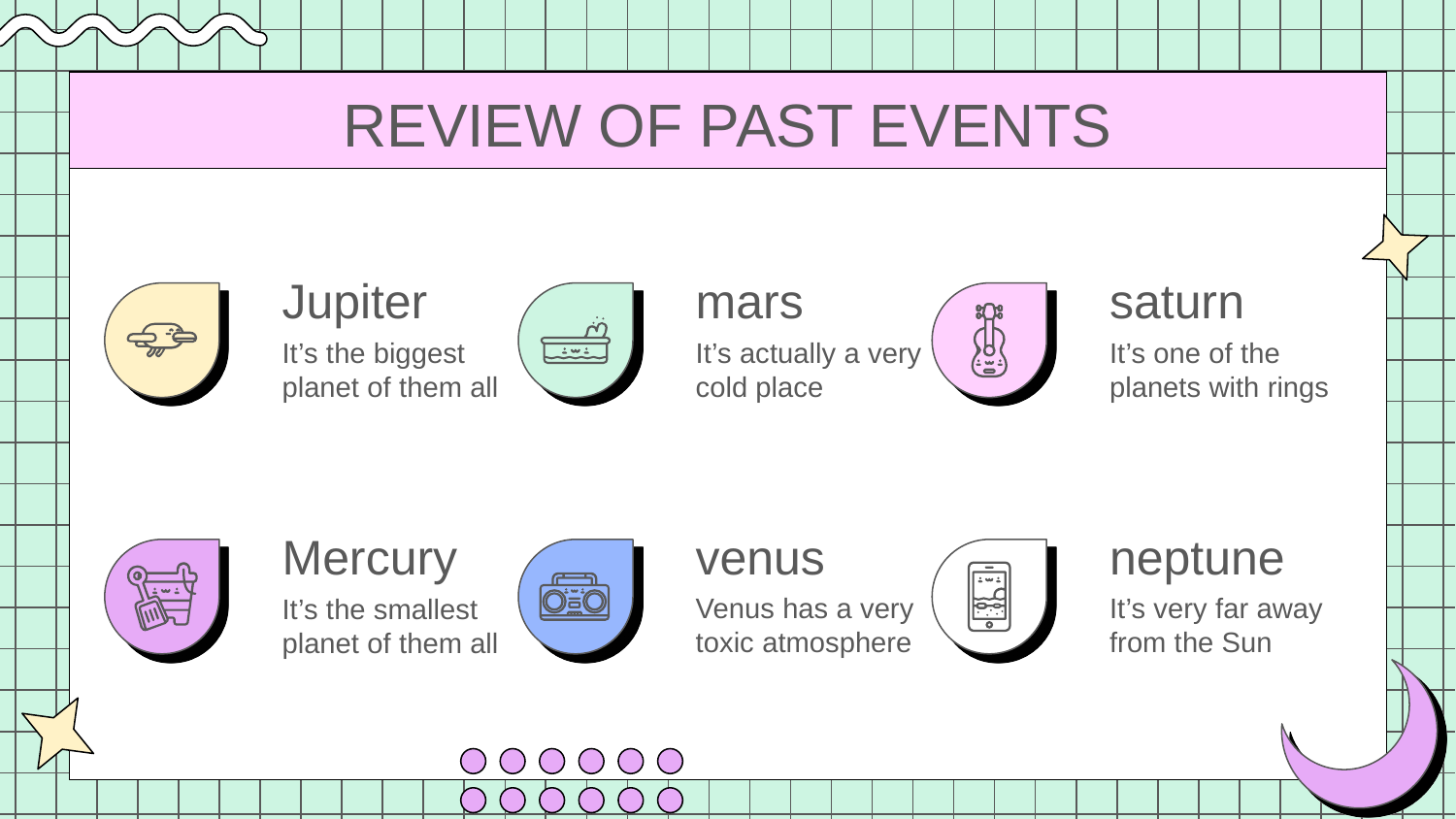

# REVIEW OF PAST EVENTS
Jupiter
mars
saturn

It’s the biggest planet of them all
It’s actually a very cold place
It’s one of the planets with rings

Mercury
venus
neptune

Venus has a very toxic atmosphere
It’s very far away from the Sun
It’s the smallest planet of them all